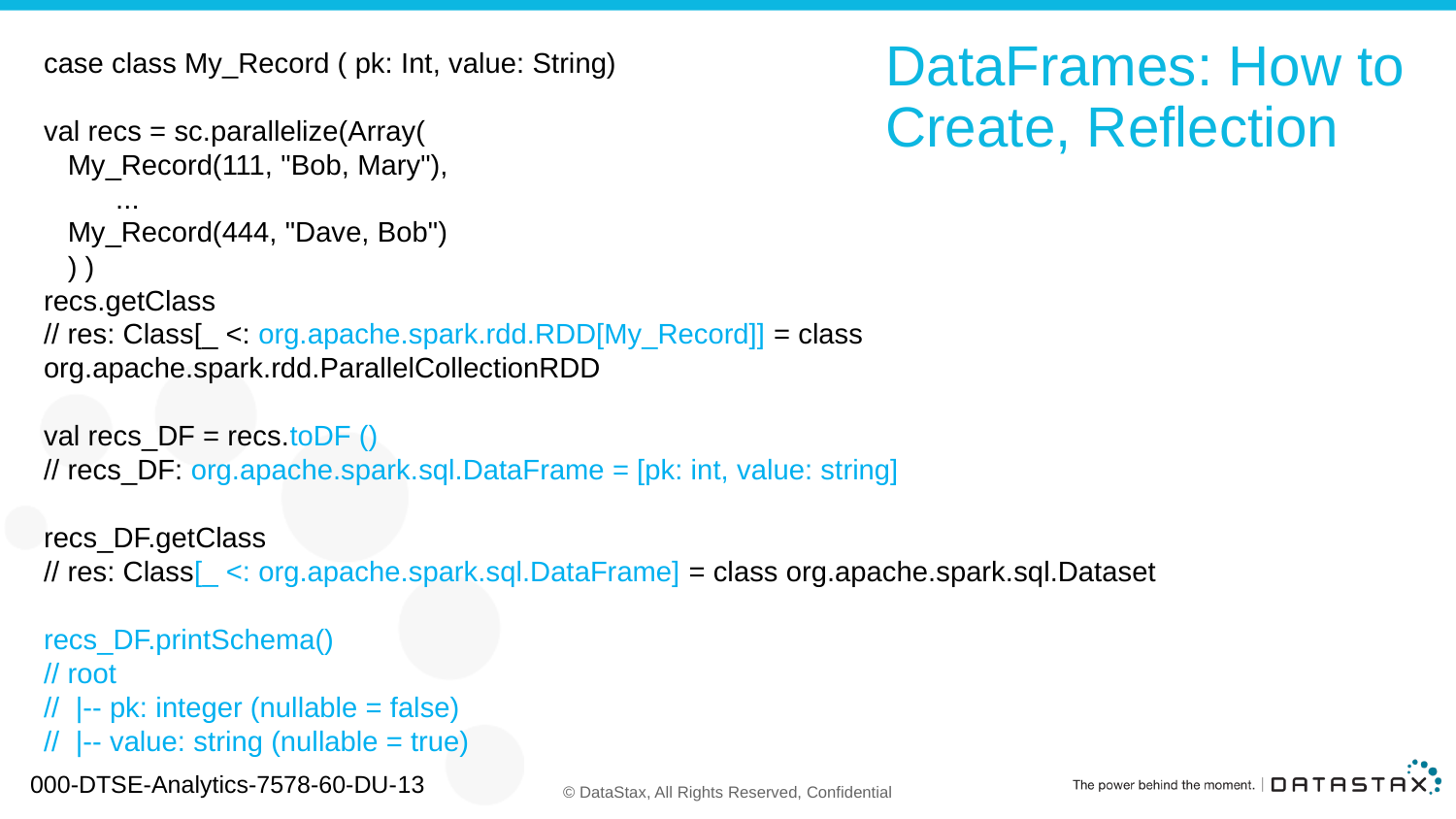

case class My_Record ( pk: Int, value: String)

val recs = sc.parallelize(Array(
   My_Record(111, "Bob, Mary"),
         ...
   My_Record(444, "Dave, Bob")
   ) )
recs.getClass
// res: Class[_ <: org.apache.spark.rdd.RDD[My_Record]] = class org.apache.spark.rdd.ParallelCollectionRDD

val recs_DF = recs.toDF ()
// recs_DF: org.apache.spark.sql.DataFrame = [pk: int, value: string]

recs_DF.getClass
// res: Class[_ <: org.apache.spark.sql.DataFrame] = class org.apache.spark.sql.Dataset

recs_DF.printSchema()
// root
//  |-- pk: integer (nullable = false)
//  |-- value: string (nullable = true)
# DataFrames: How to Create, Reflection
000-DTSE-Analytics-7578-60-DU-13